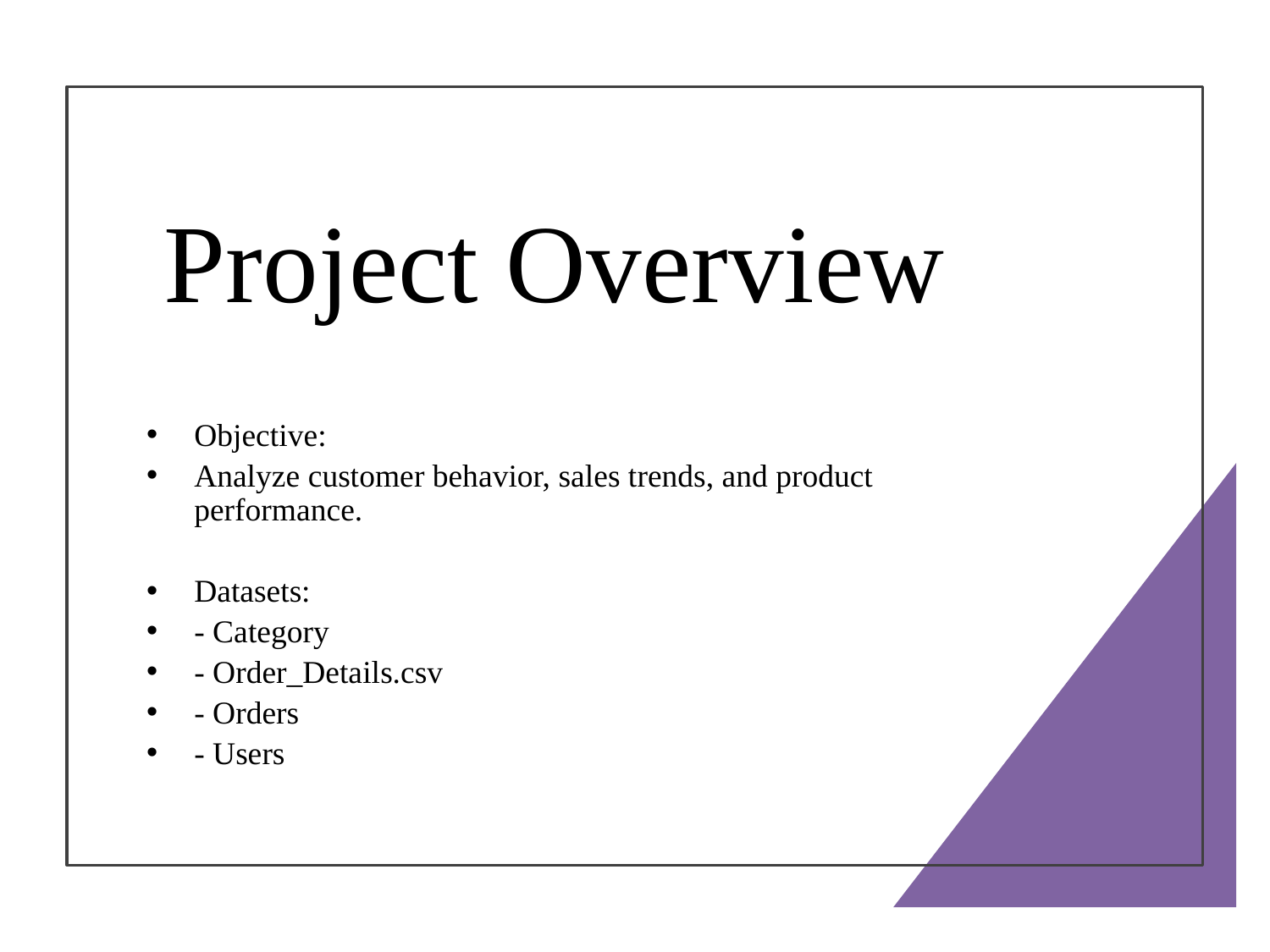

# Project Overview
Objective:
Analyze customer behavior, sales trends, and product performance.

Datasets:
- Category
- Order_Details.csv
- Orders
- Users